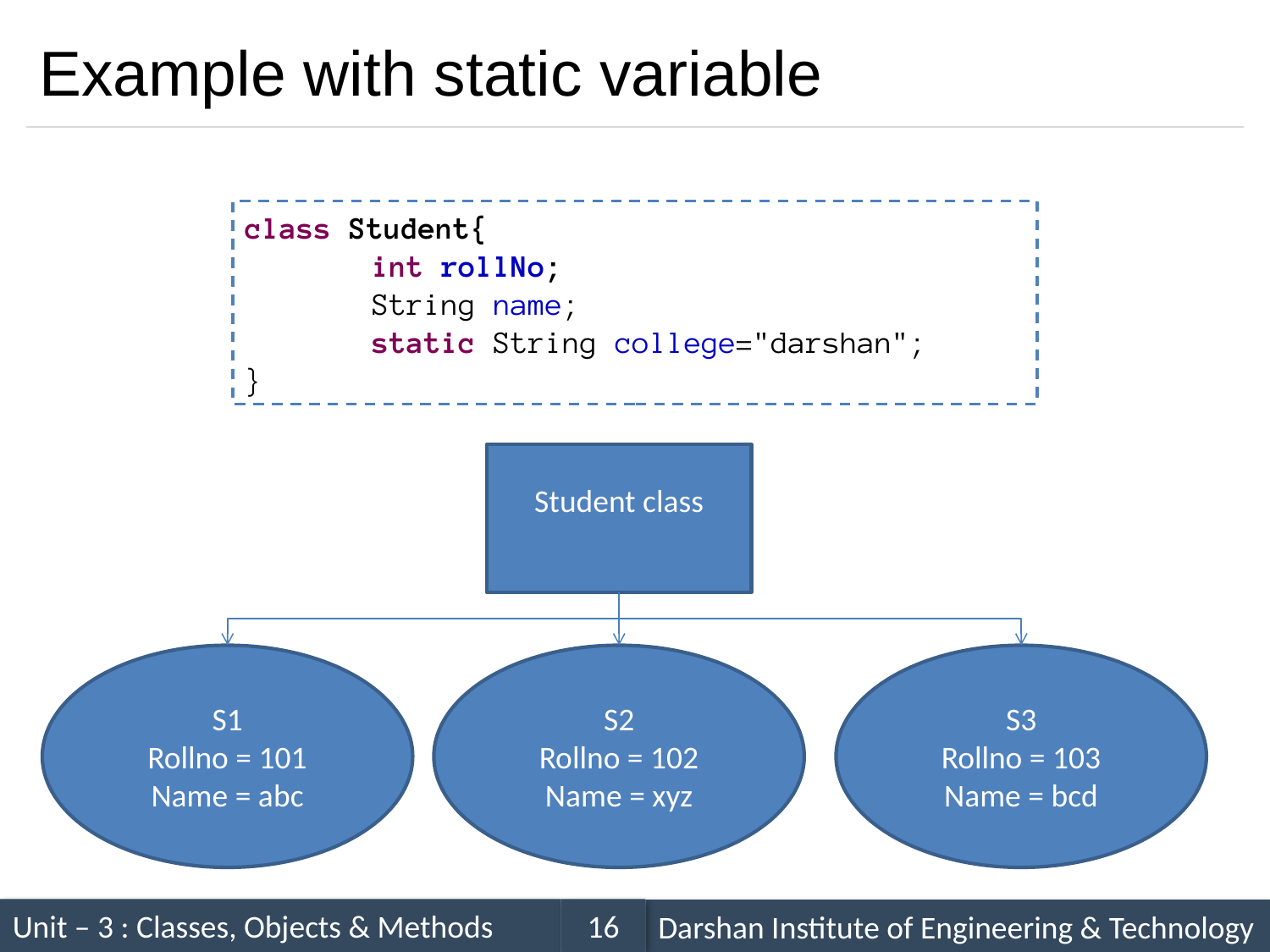

# Example with static variable
class Student{
	int rollNo;
	String name;
	static String college="darshan";
}
Student class
college = darshan

S1
Rollno = 101
Name = abc
S2
Rollno = 102
Name = xyz
S3
Rollno = 103
Name = bcd